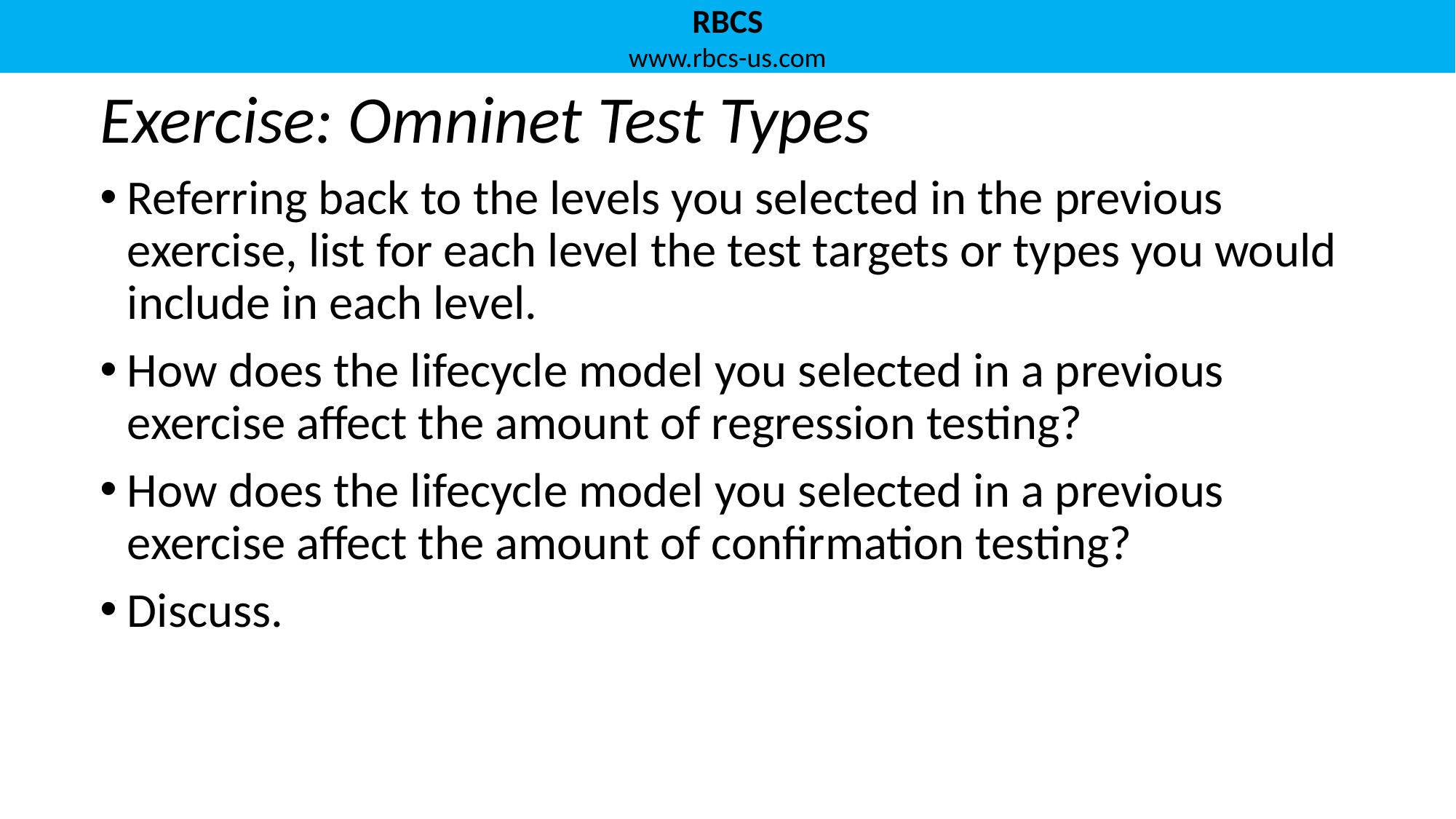

# Exercise: Omninet Test Types
Referring back to the levels you selected in the previous exercise, list for each level the test targets or types you would include in each level.
How does the lifecycle model you selected in a previous exercise affect the amount of regression testing?
How does the lifecycle model you selected in a previous exercise affect the amount of confirmation testing?
Discuss.